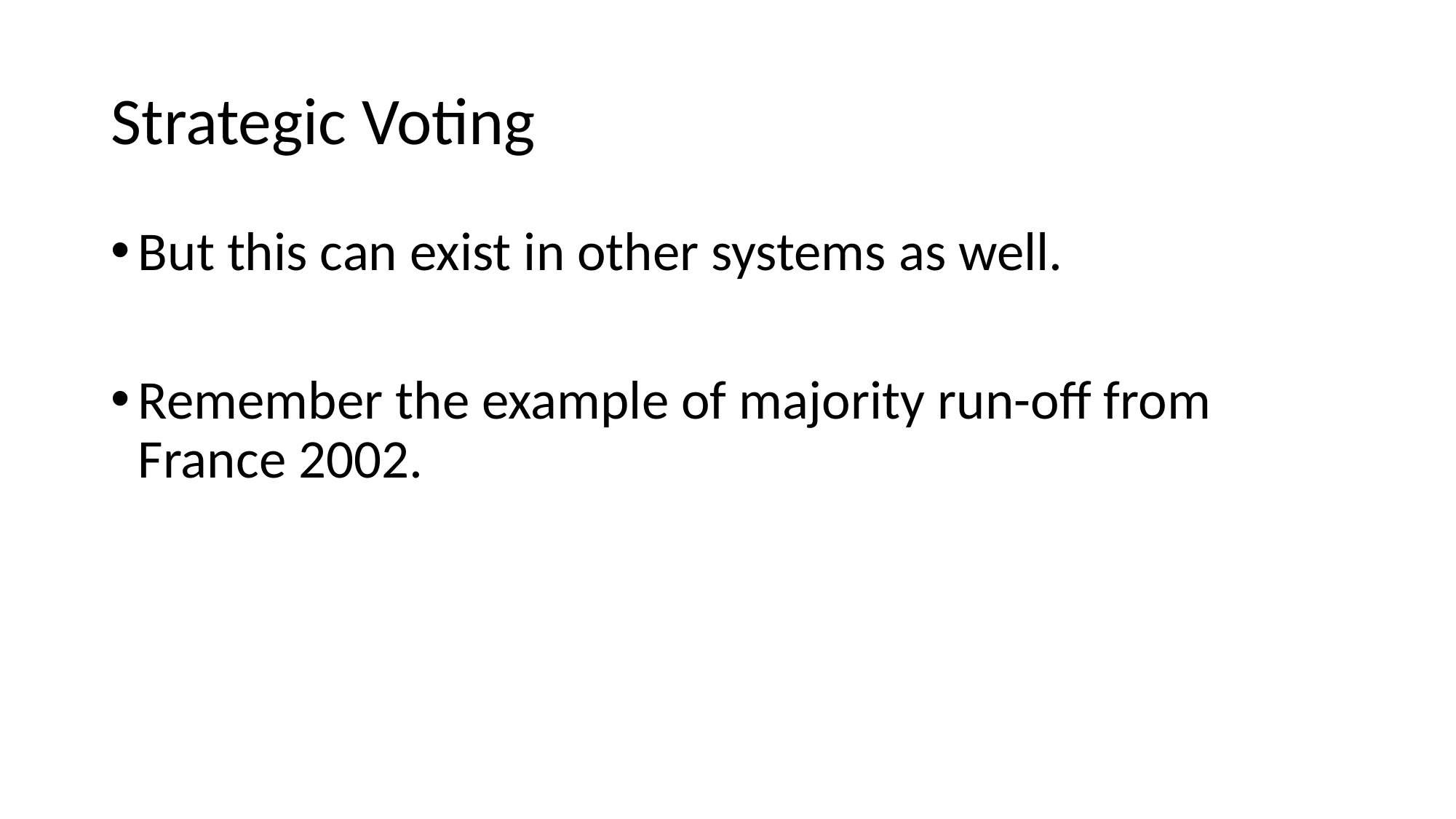

# Strategic Voting
But this can exist in other systems as well.

Remember the example of majority run-off from France 2002.